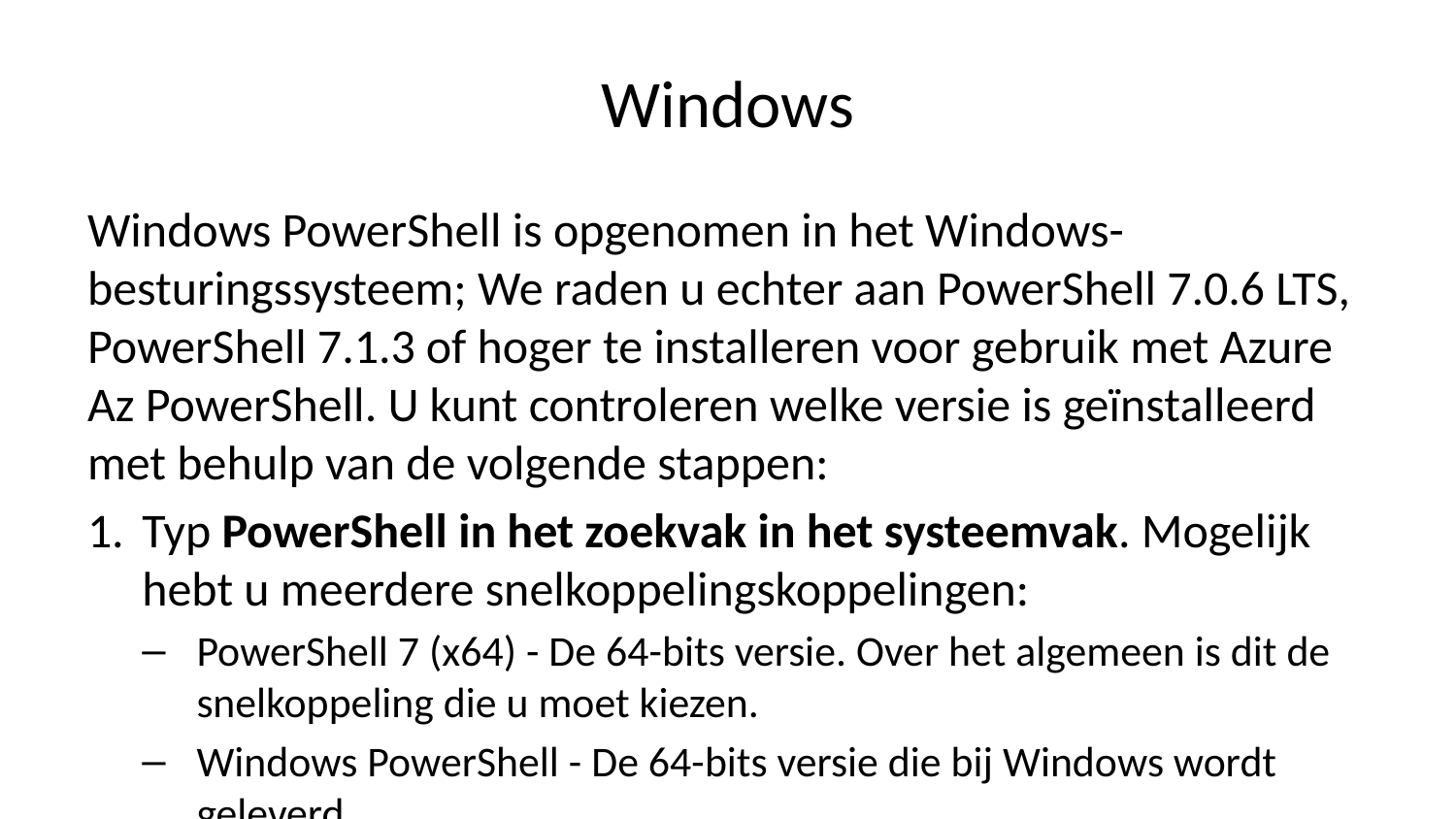

# Windows
Windows PowerShell is opgenomen in het Windows-besturingssysteem; We raden u echter aan PowerShell 7.0.6 LTS, PowerShell 7.1.3 of hoger te installeren voor gebruik met Azure Az PowerShell. U kunt controleren welke versie is geïnstalleerd met behulp van de volgende stappen:
Typ PowerShell in het zoekvak in het systeemvak. Mogelijk hebt u meerdere snelkoppelingskoppelingen:
PowerShell 7 (x64) - De 64-bits versie. Over het algemeen is dit de snelkoppeling die u moet kiezen.
Windows PowerShell - De 64-bits versie die bij Windows wordt geleverd.
Windows PowerShell (x86) - Een 32-bits versie geïnstalleerd op 64-bits Windows.
Windows PowerShell ISE - De Integrated Scripting Environment (ISE) wordt gebruikt voor het schrijven van scripts in Windows PowerShell.
Windows PowerShell ISE (x86) - Een 32-bits versie van de ISE op Windows.
Selecteer het PowerShell-pictogram dat het beste overeenkomt.
Typ de volgende opdracht om te bepalen welke versie van PowerShell is geïnstalleerd.
$PSVersionTable.PSVersion
of
pwsh -ver
Als het primaire versienummer lager is dan 7, volgt u de instructies om bestaande Windows PowerShell bij te werken. Het is belangrijk om de SDK ook te installeren om .NET-hulpprogramma’s te ondersteunen.
U moet de .NET SDK geïnstalleerd hebben om deze opdracht uit te voeren.
dotnet tool install --global PowerShell
Nadat het hulpprogramma .NET is geïnstalleerd, voert u de PowerShell-versieopdracht opnieuw uit om uw installatie te controleren.
U moet ook uw lokale computer(s) instellen om PowerShell te ondersteunen. In de volgende eenheid bekijken we opdrachten die u kunt toevoegen, waaronder de Azure Az PowerShell-module.